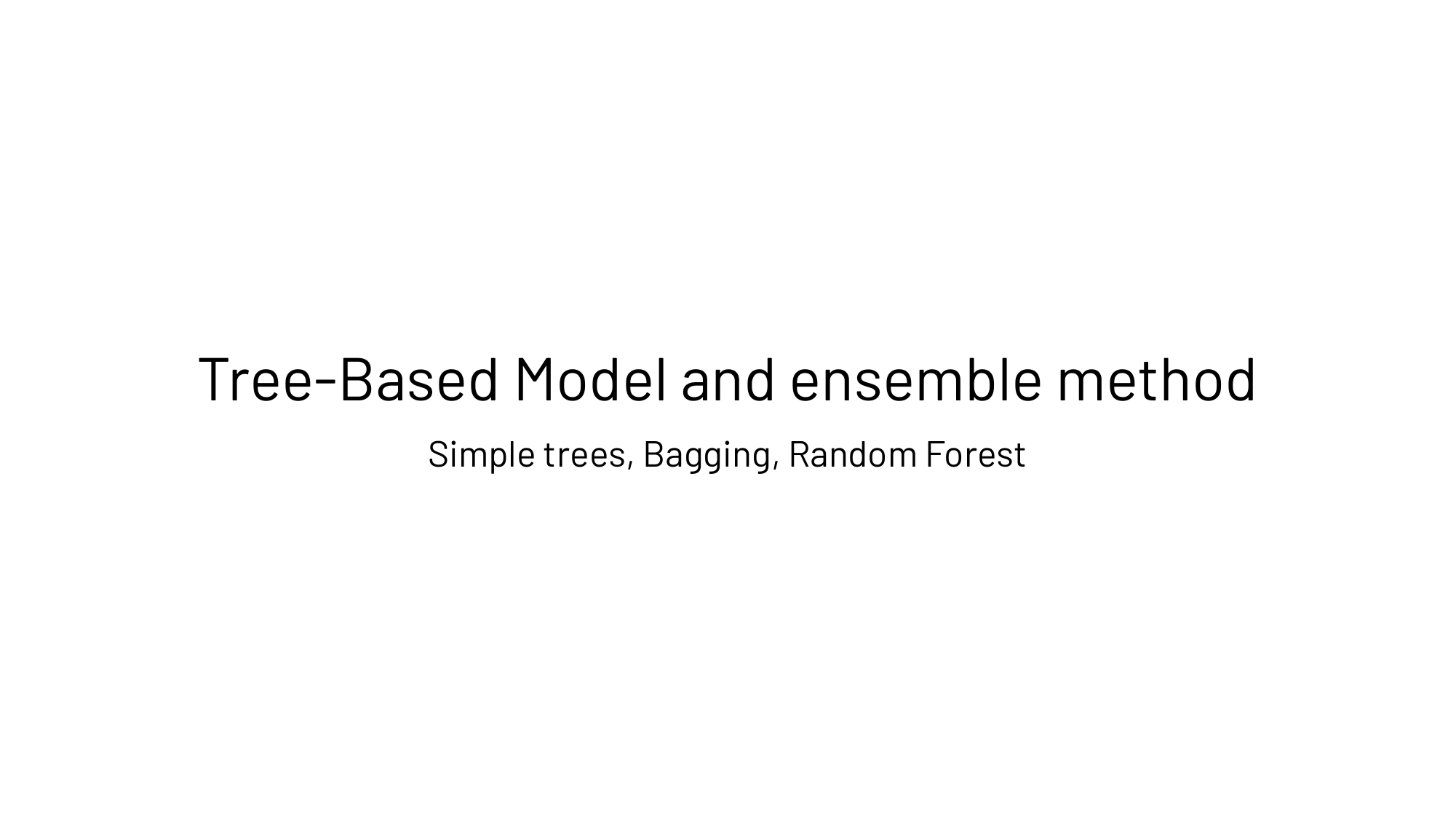

# Tree-Based Model and ensemble method
Simple trees, Bagging, Random Forest